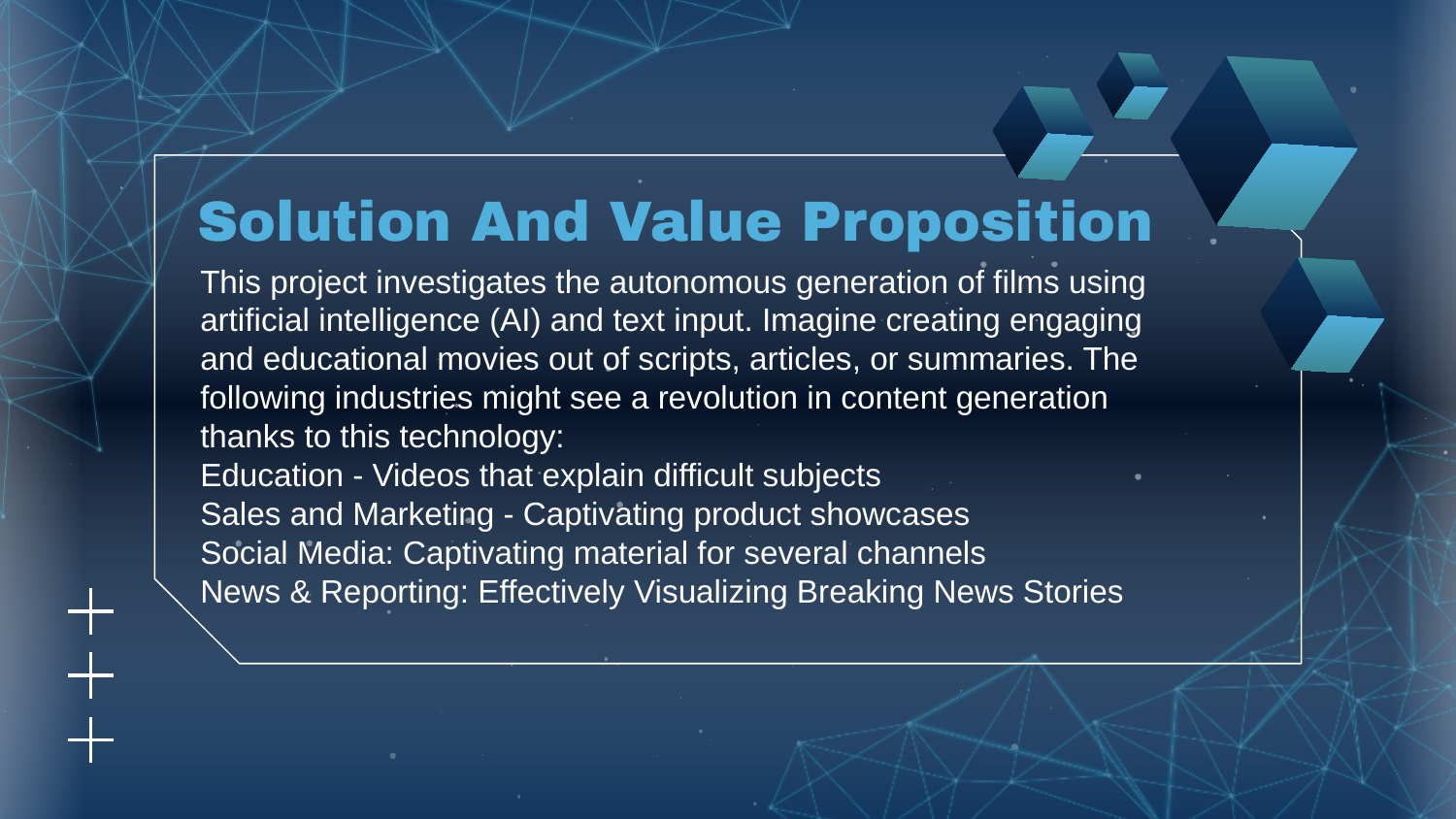

# Solution And Value Proposition

This project investigates the autonomous generation of films using artificial intelligence (AI) and text input. Imagine creating engaging and educational movies out of scripts, articles, or summaries. The following industries might see a revolution in content generation thanks to this technology:
Education - Videos that explain difficult subjects
Sales and Marketing - Captivating product showcases
Social Media: Captivating material for several channels
News & Reporting: Effectively Visualizing Breaking News Stories